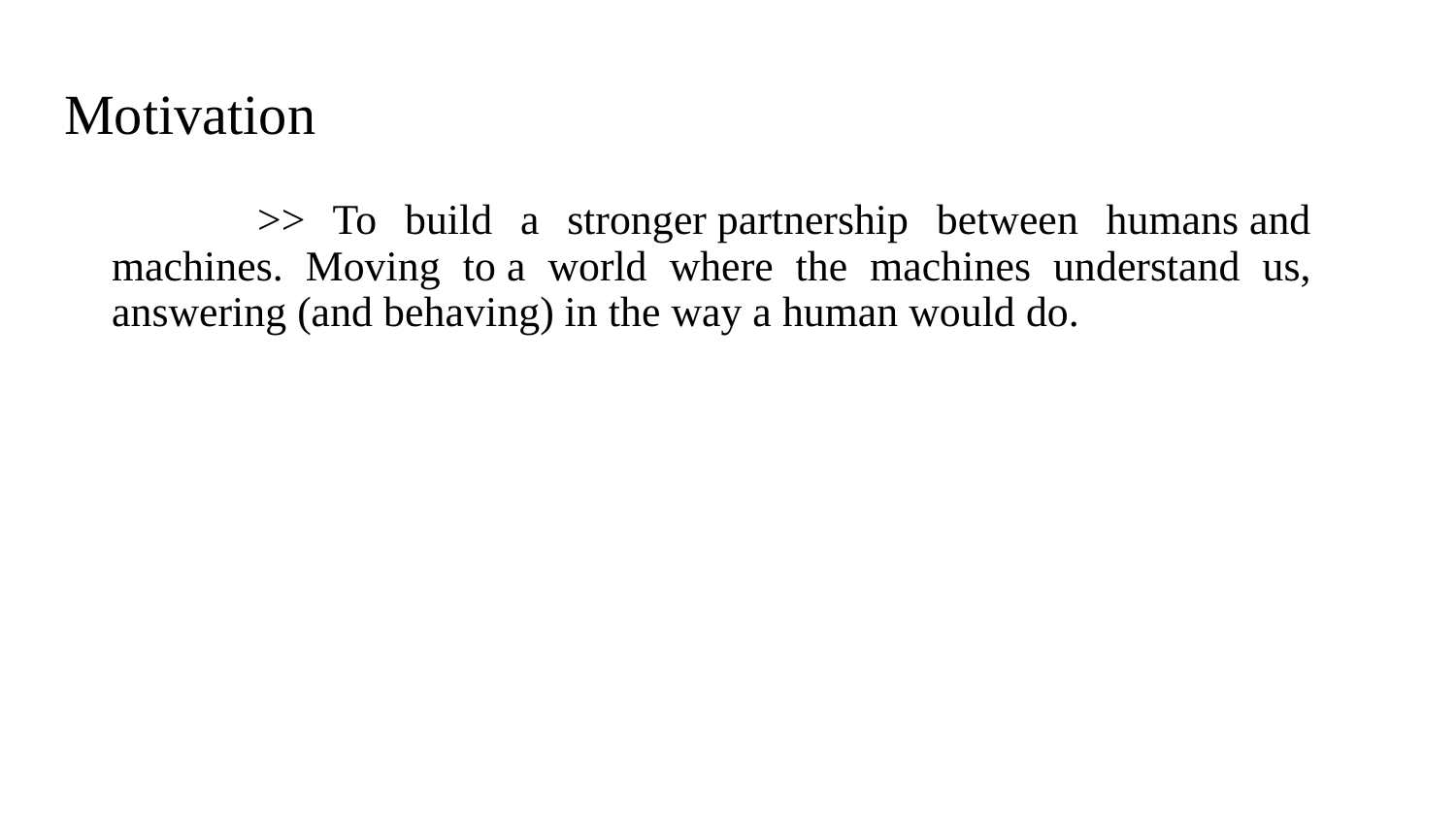

# Motivation
	>> To build a stronger partnership between humans and machines. Moving to a world where the machines understand us, answering (and behaving) in the way a human would do.